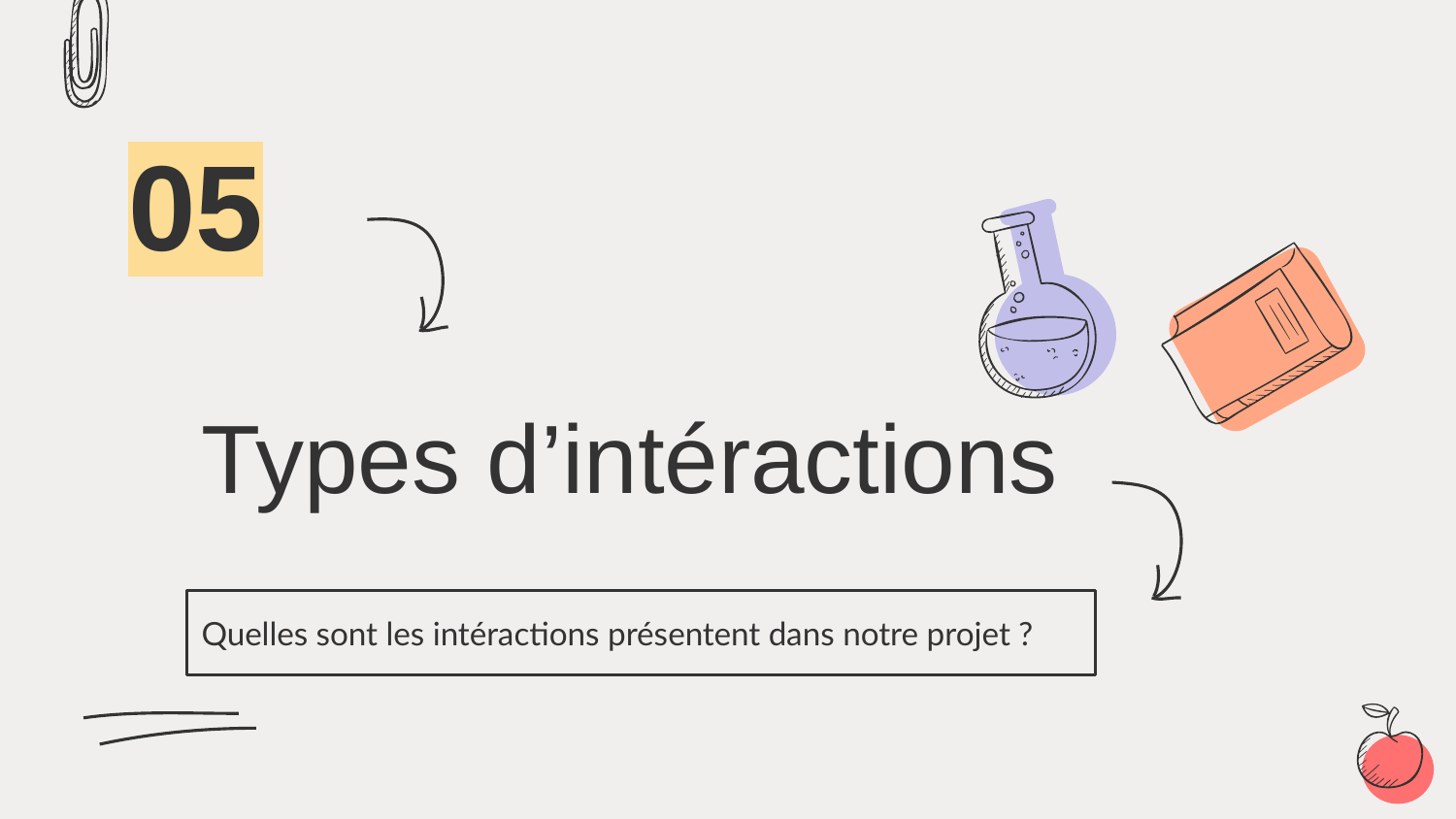

05

# Types d’intéractions

Quelles sont les intéractions présentent dans notre projet ?